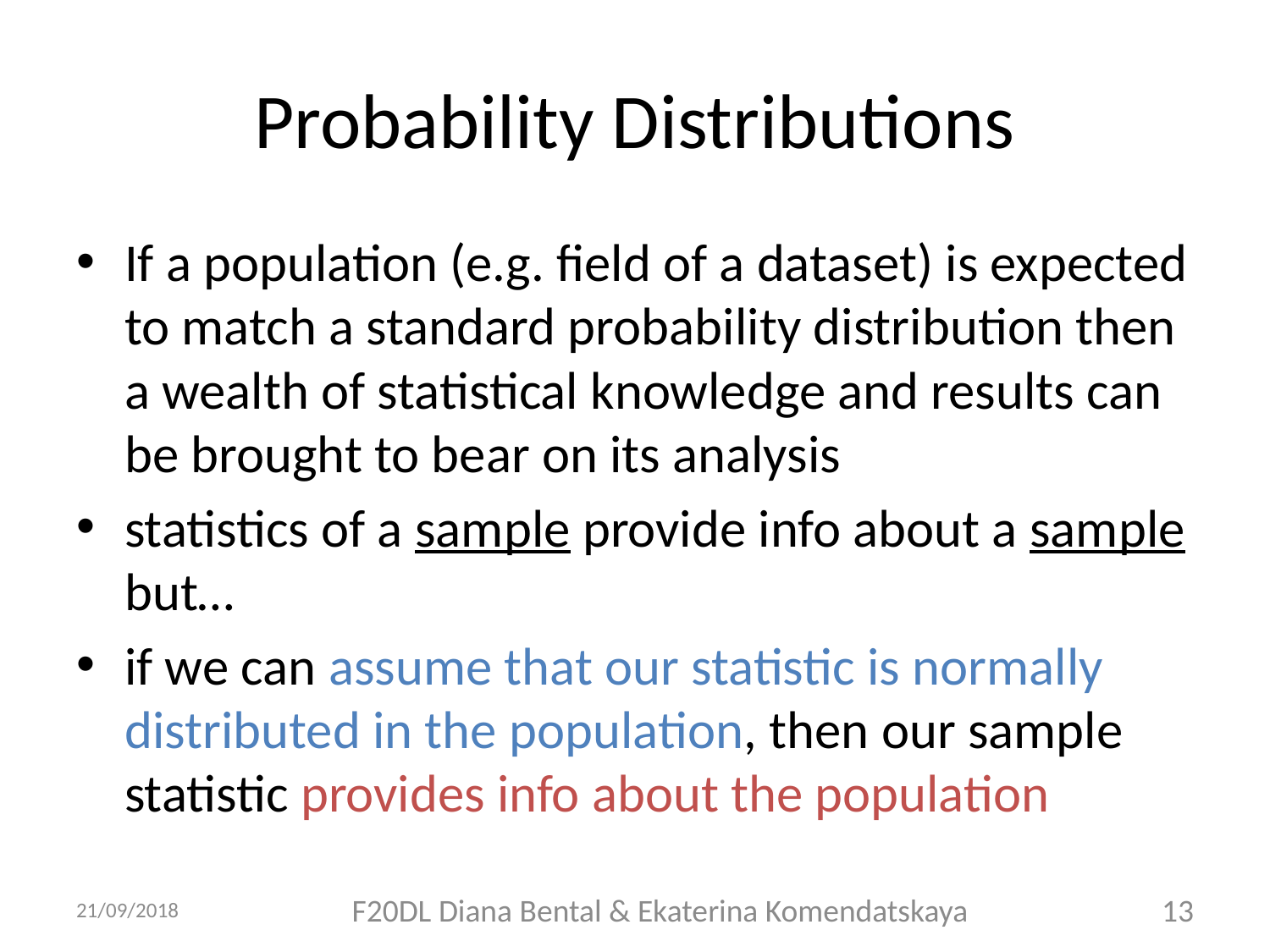

# Probability Distributions
If a population (e.g. field of a dataset) is expected to match a standard probability distribution then a wealth of statistical knowledge and results can be brought to bear on its analysis
statistics of a sample provide info about a sample but…
if we can assume that our statistic is normally distributed in the population, then our sample statistic provides info about the population

21/09/2018
F20DL Diana Bental & Ekaterina Komendatskaya
13